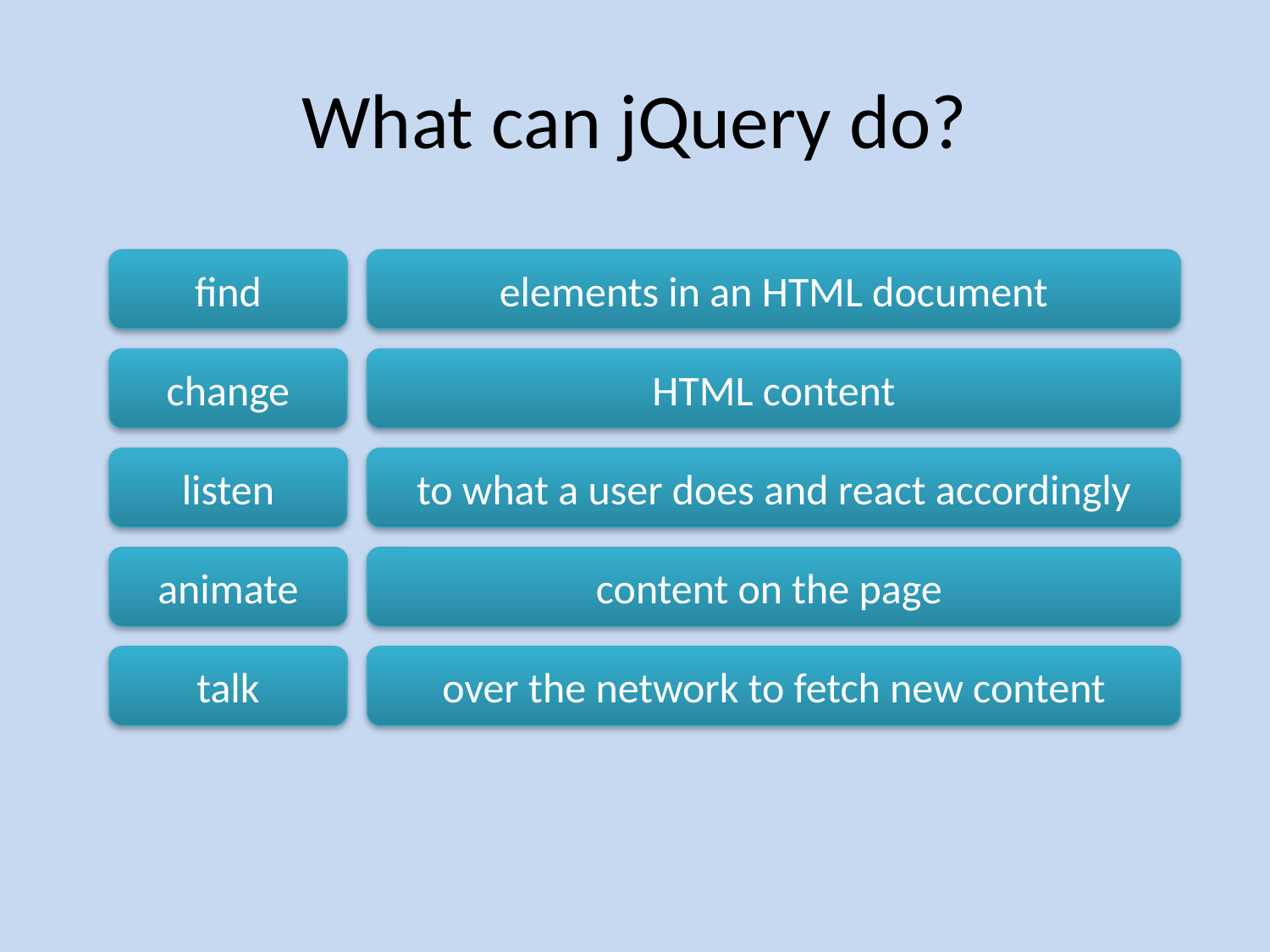

# What can jQuery do?
find
elements in an HTML document
change
HTML content
listen
to what a user does and react accordingly
animate
content on the page
talk
over the network to fetch new content